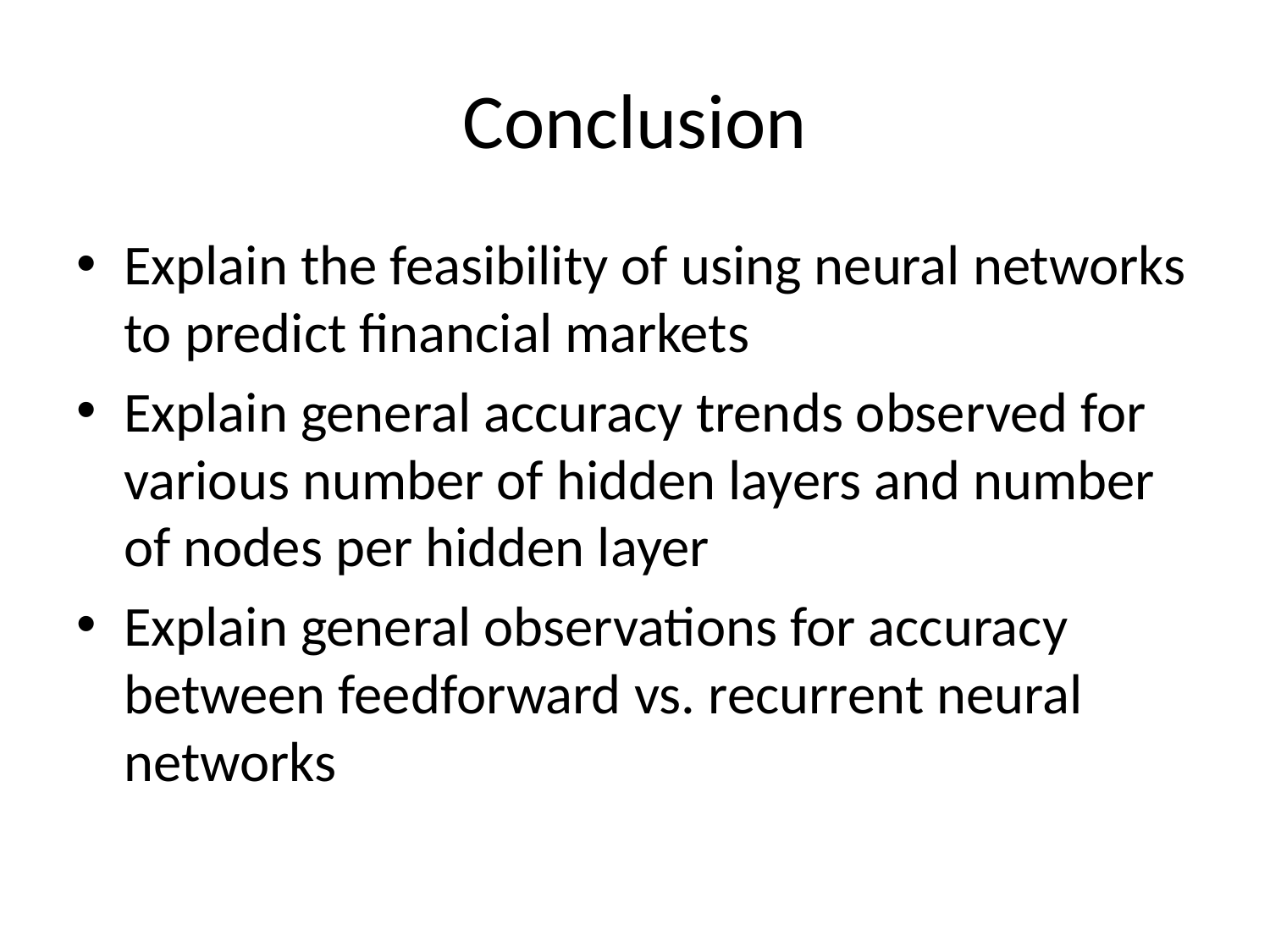

# Conclusion
Explain the feasibility of using neural networks to predict financial markets
Explain general accuracy trends observed for various number of hidden layers and number of nodes per hidden layer
Explain general observations for accuracy between feedforward vs. recurrent neural networks